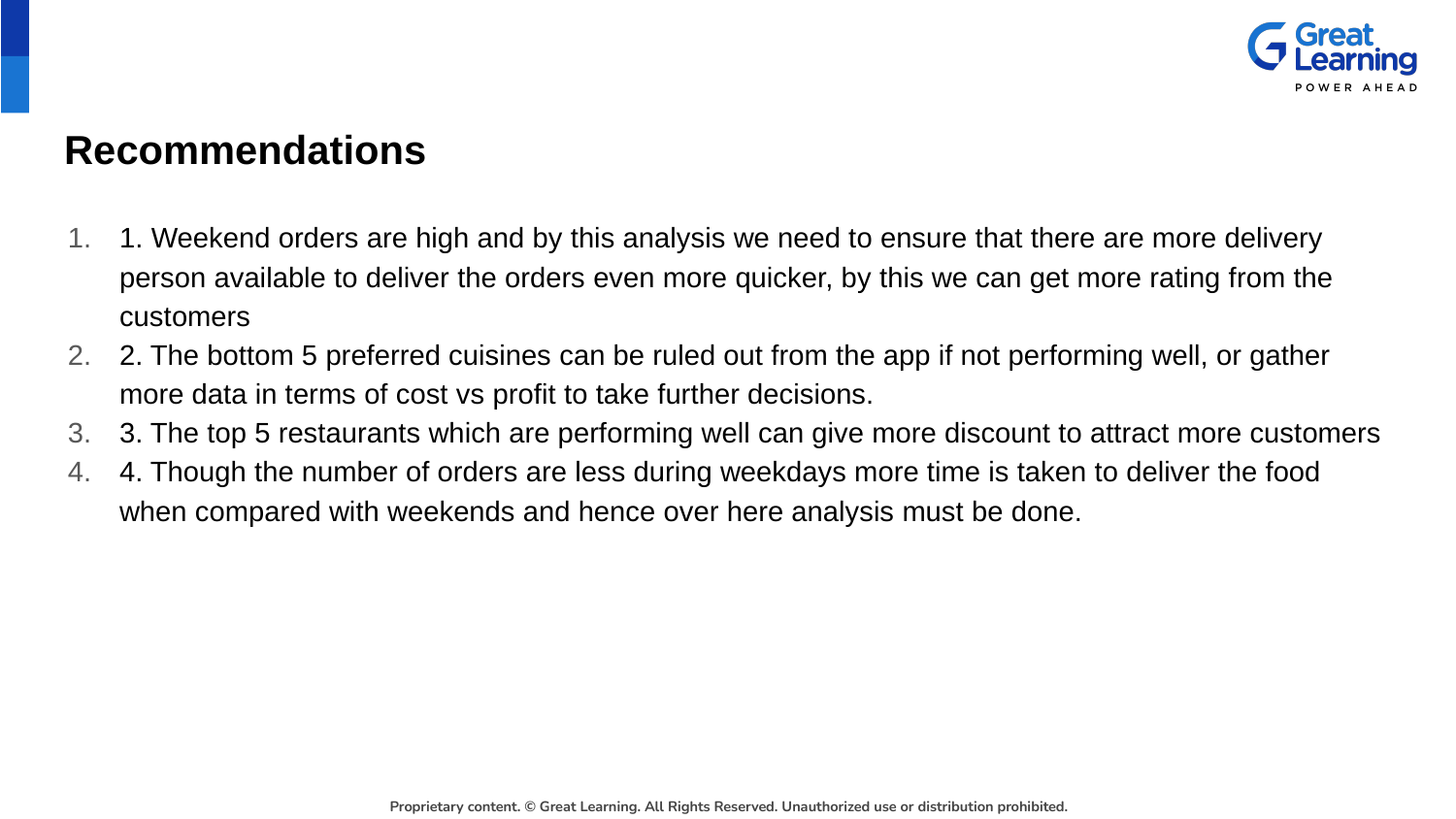

# Recommendations
1. Weekend orders are high and by this analysis we need to ensure that there are more delivery person available to deliver the orders even more quicker, by this we can get more rating from the customers
2. The bottom 5 preferred cuisines can be ruled out from the app if not performing well, or gather more data in terms of cost vs profit to take further decisions.
3. The top 5 restaurants which are performing well can give more discount to attract more customers
4. Though the number of orders are less during weekdays more time is taken to deliver the food when compared with weekends and hence over here analysis must be done.